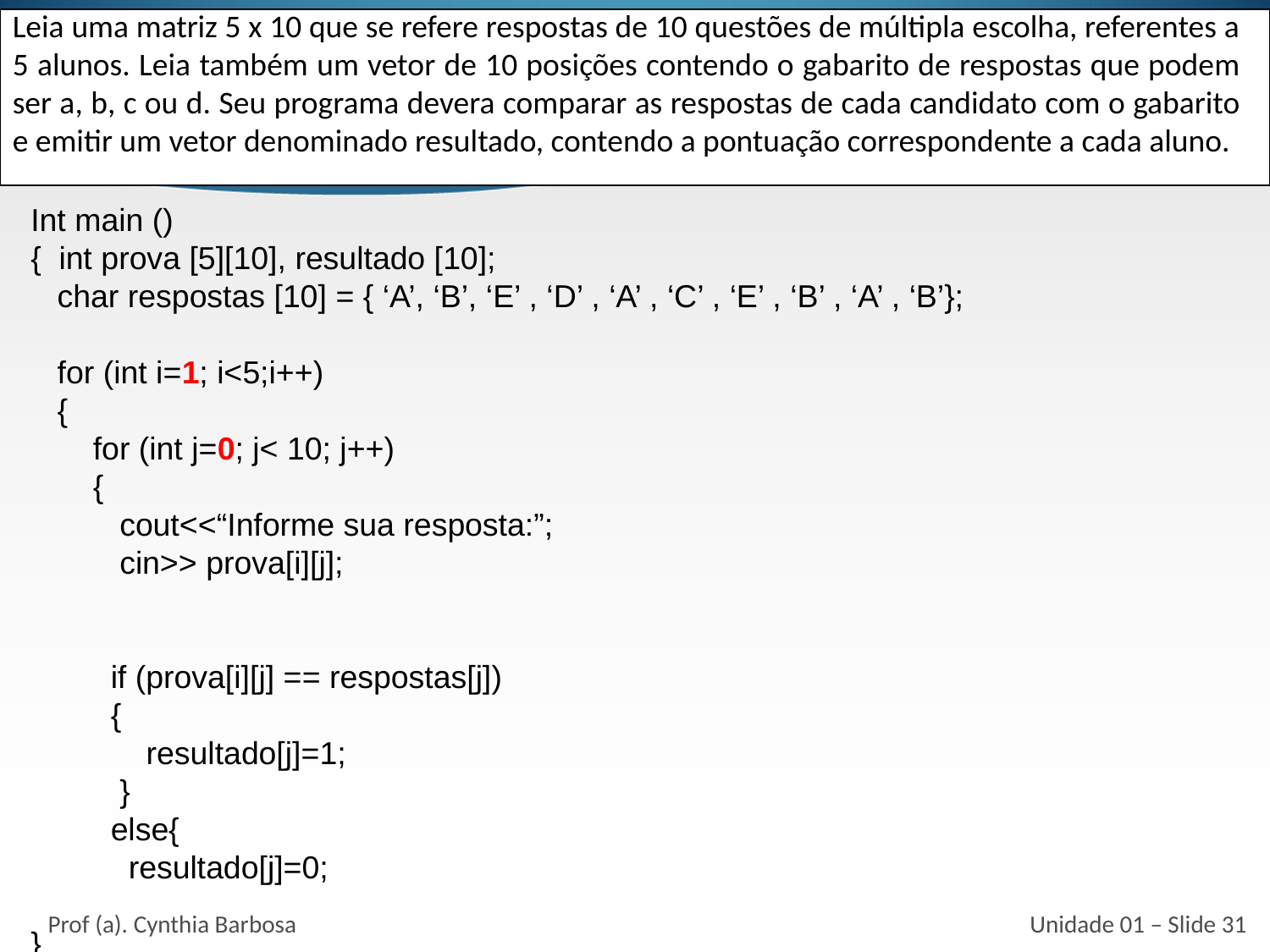

Leia uma matriz 5 x 10 que se refere respostas de 10 questões de múltipla escolha, referentes a 5 alunos. Leia também um vetor de 10 posições contendo o gabarito de respostas que podem ser a, b, c ou d. Seu programa devera comparar as respostas de cada candidato com o gabarito e emitir um vetor denominado resultado, contendo a pontuação correspondente a cada aluno.

# Cadeia de Caracteres
Int main ()
{  int prova [5][10], resultado [10];
   char respostas [10] = { ‘A’, ‘B’, ‘E’ , ‘D’ , ‘A’ , ‘C’ , ‘E’ , ‘B’ , ‘A’ , ‘B’};

   for (int i=1; i<5;i++)
   {
       for (int j=0; j< 10; j++)
       {
          cout<<“Informe sua resposta:”;
          cin>> prova[i][j];

         if (prova[i][j] == respostas[j])
         {
             resultado[j]=1;
          }
         else{
           resultado[j]=0;

}
 cout << “\n Sua nota foi: ”<< resultado;
}